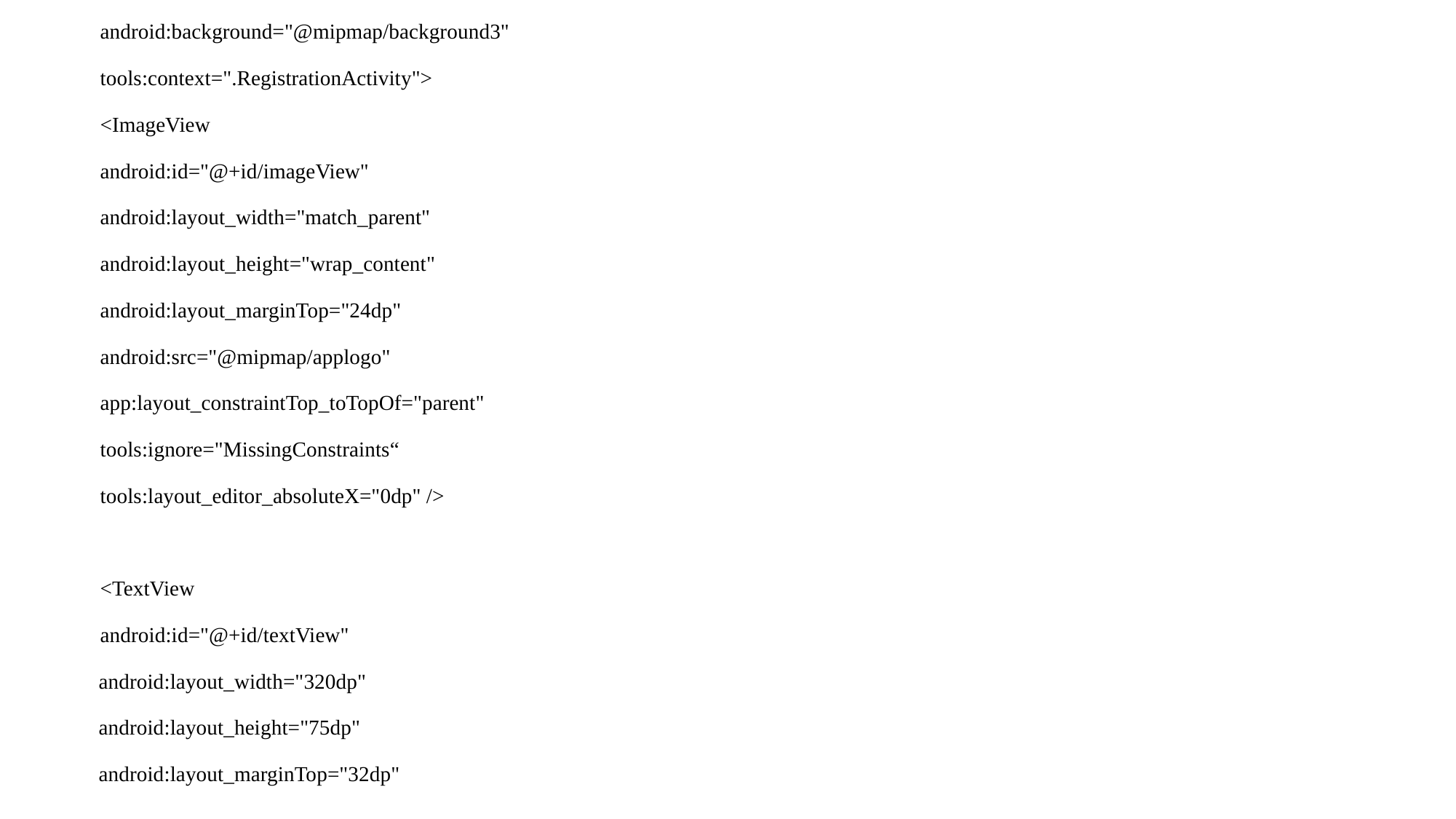

android:background="@mipmap/background3"
tools:context=".RegistrationActivity">
<ImageView
android:id="@+id/imageView"
android:layout_width="match_parent"
android:layout_height="wrap_content"
android:layout_marginTop="24dp"
android:src="@mipmap/applogo"
app:layout_constraintTop_toTopOf="parent"
tools:ignore="MissingConstraints“
tools:layout_editor_absoluteX="0dp" />

<TextView
android:id="@+id/textView"
android:layout_width="320dp"
android:layout_height="75dp"
android:layout_marginTop="32dp"